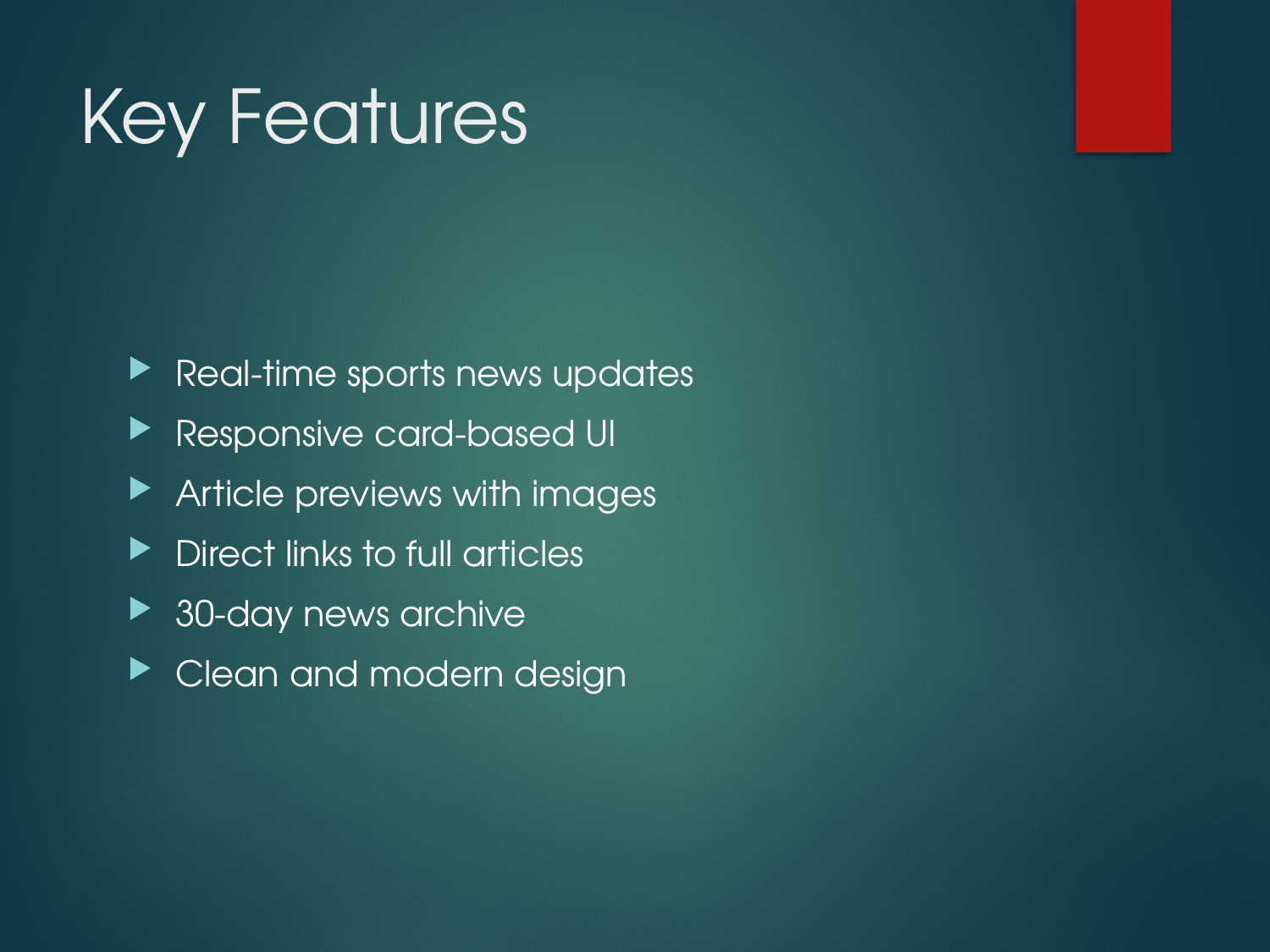

# Key Features

Real-time sports news updates
Responsive card-based UI
Article previews with images
Direct links to full articles
30-day news archive
Clean and modern design